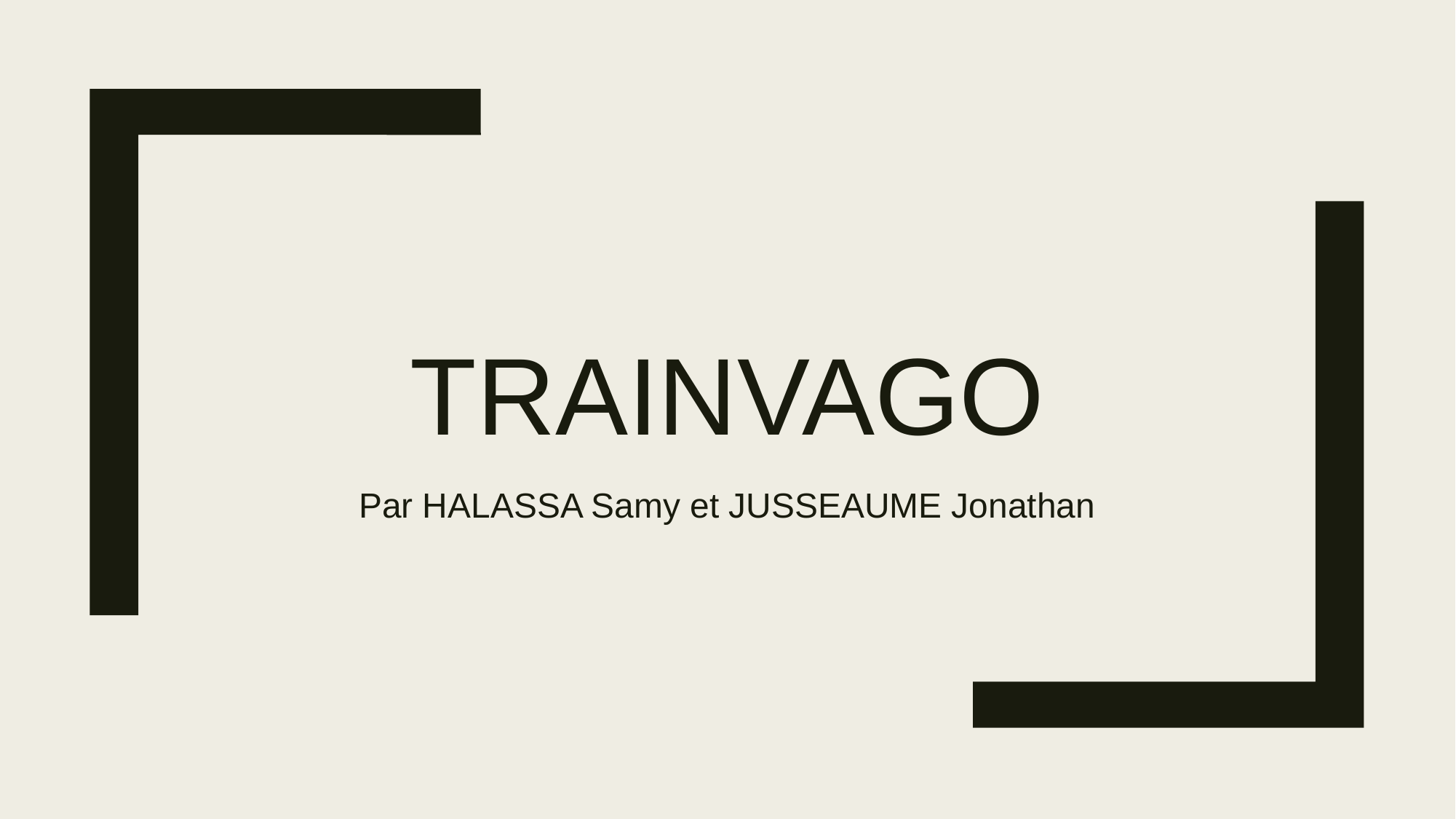

# TRAINVAGO
Par HALASSA Samy et JUSSEAUME Jonathan